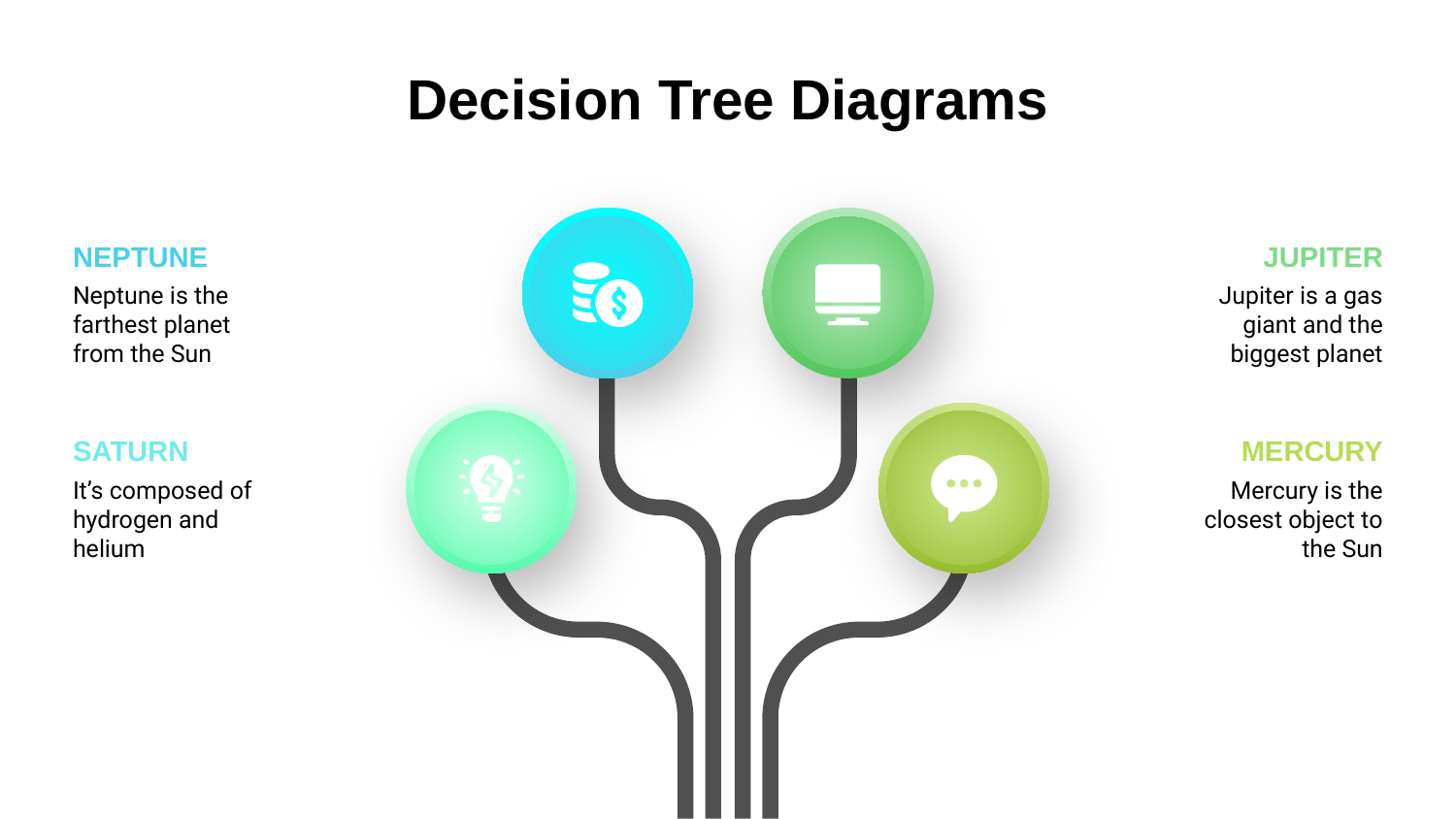

# Decision Tree Diagrams

NEPTUNE
Neptune is the farthest planet from the Sun
JUPITER
Jupiter is a gas giant and the biggest planet

SATURN
It’s composed of hydrogen and helium
MERCURY
Mercury is the closest object to the Sun